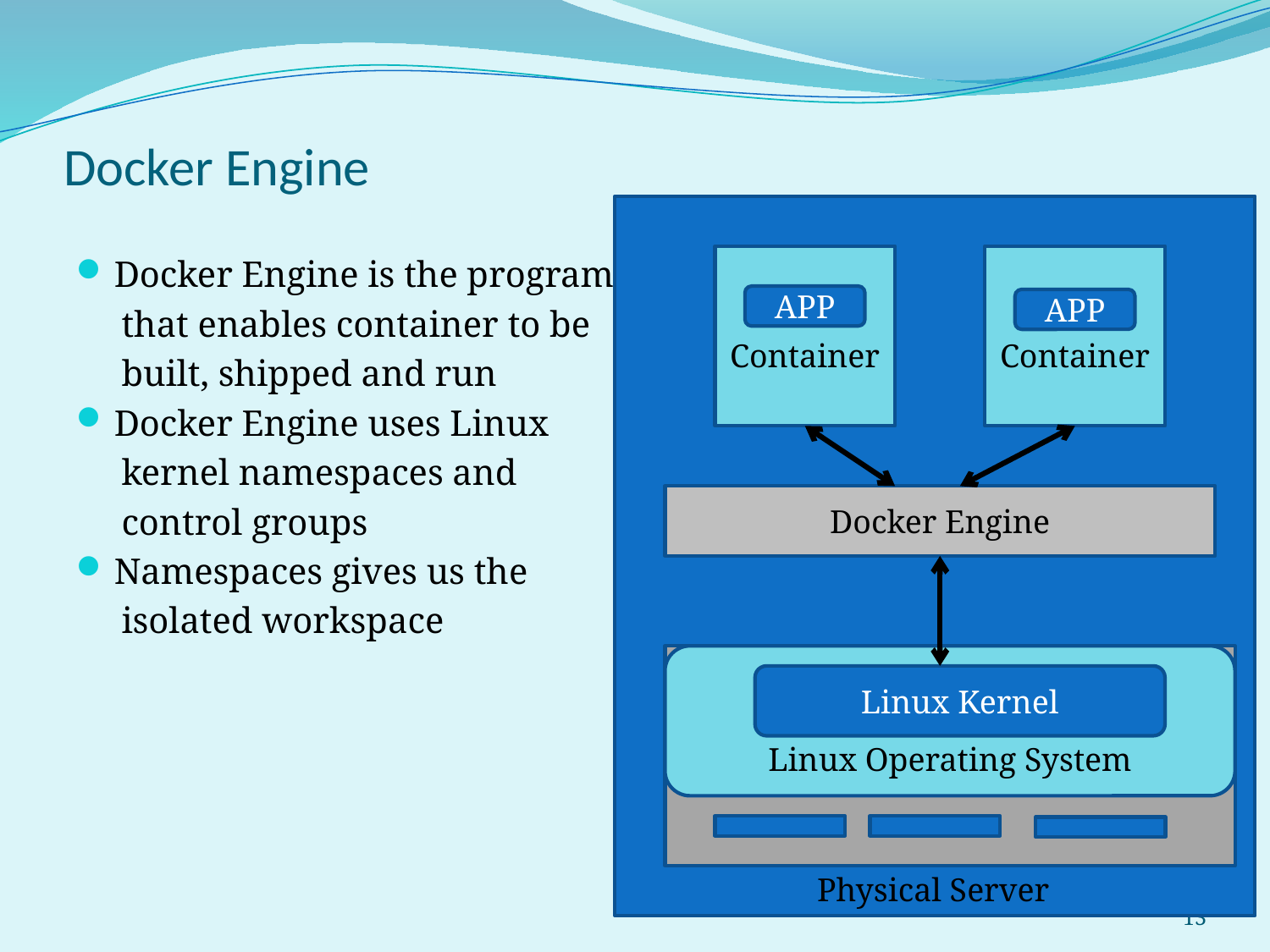

# Docker Engine

Container
Container
Docker Engine is the program
     that enables container to be
     built, shipped and run
Docker Engine uses Linux
     kernel namespaces and
     control groups
Namespaces gives us the
     isolated workspace
APP
APP
Docker Engine

Linux Operating System
Linux Kernel

Physical Server
13